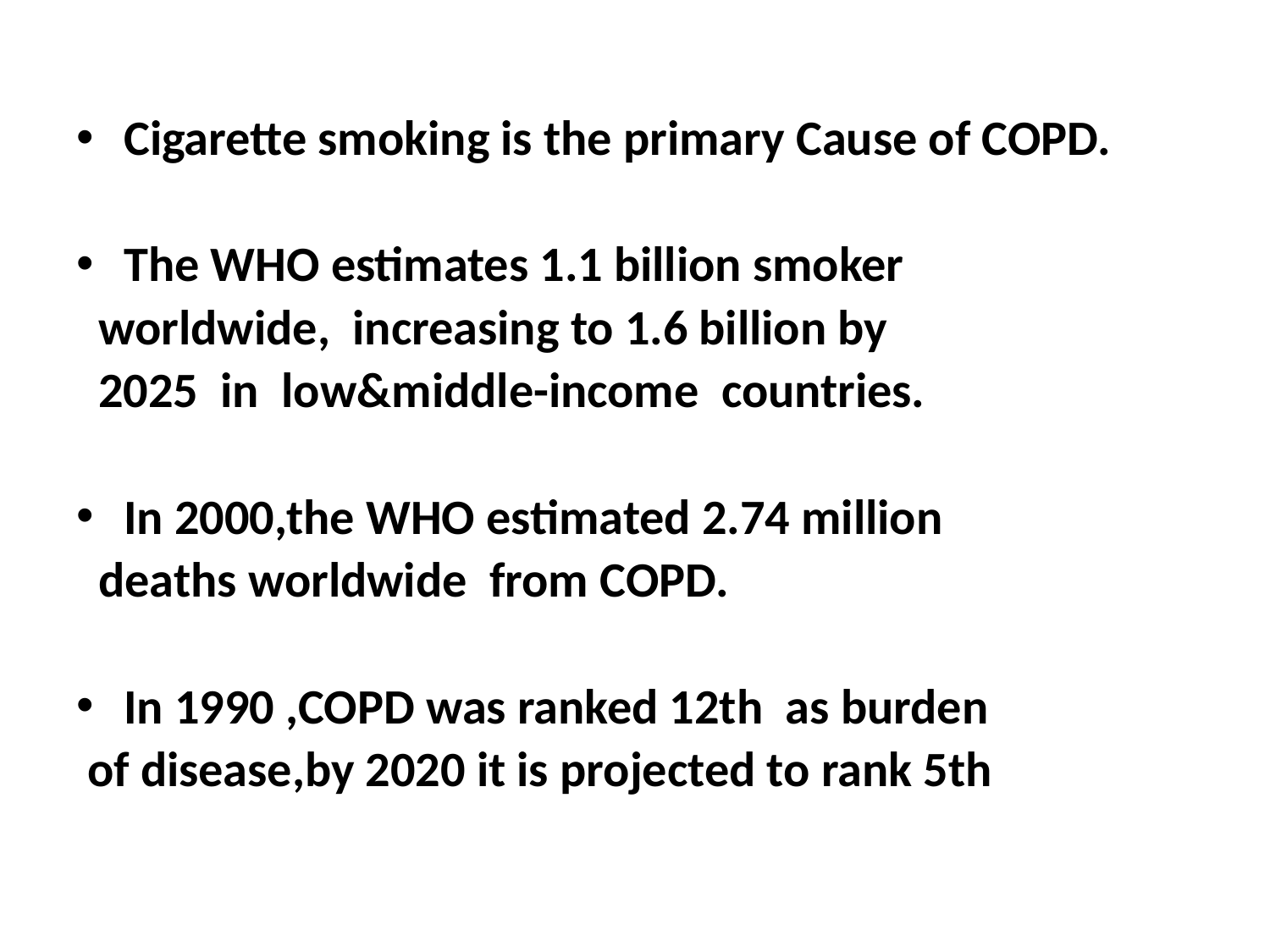

#
Cigarette smoking is the primary Cause of COPD.

The WHO estimates 1.1 billion smoker
  worldwide,  increasing to 1.6 billion by
  2025  in  low&middle-income  countries.

In 2000,the WHO estimated 2.74 million
  deaths worldwide  from COPD.

In 1990 ,COPD was ranked 12th  as burden
 of disease,by 2020 it is projected to rank 5th